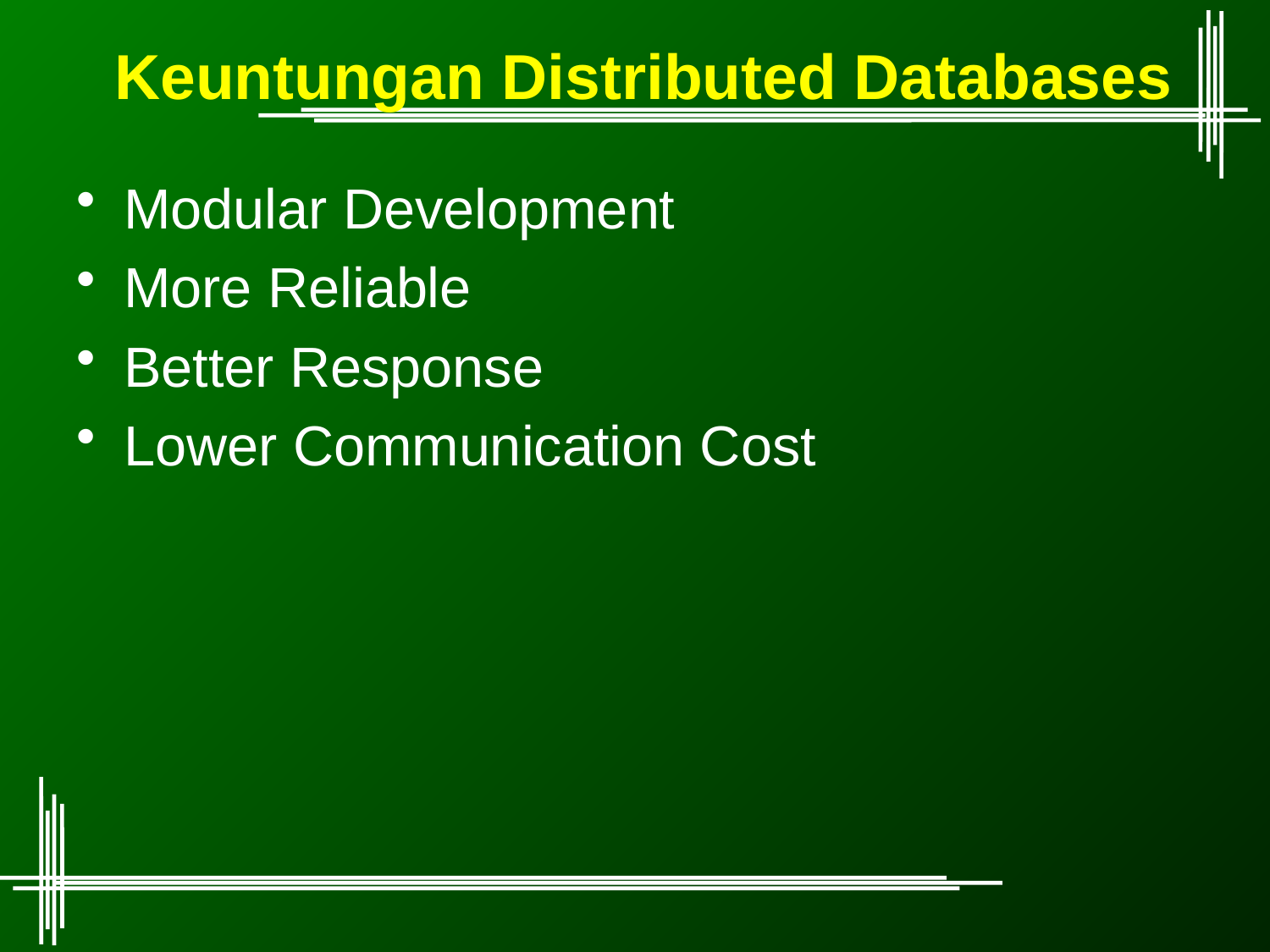

# Keuntungan Distributed Databases
Modular Development
More Reliable
Better Response
Lower Communication Cost